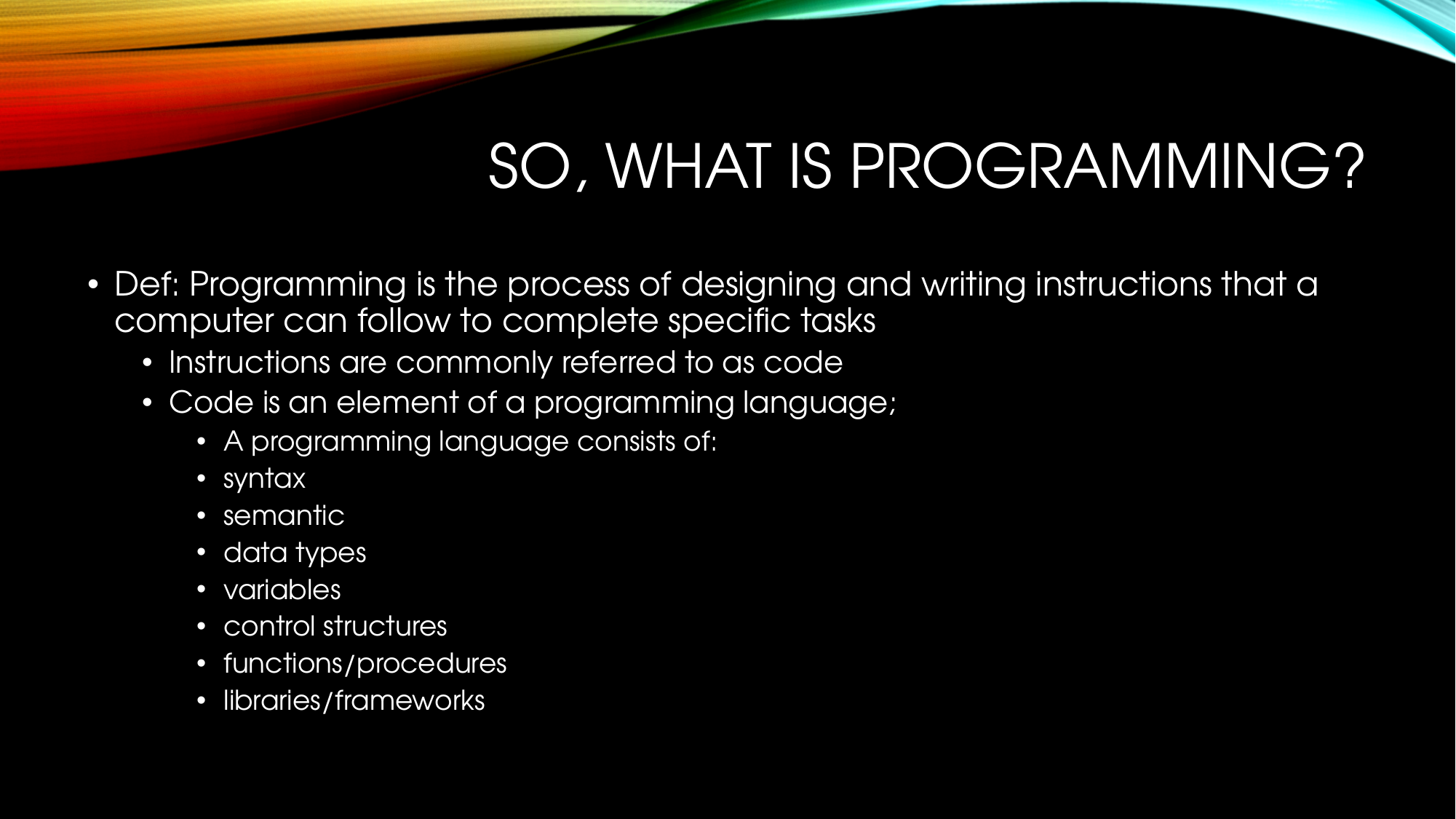

# So, what is programming?
Def: Programming is the process of designing and writing instructions that a computer can follow to complete specific tasks
Instructions are commonly referred to as code
Code is an element of a programming language;
A programming language consists of:
syntax
semantic
data types
variables
control structures
functions/procedures
libraries/frameworks